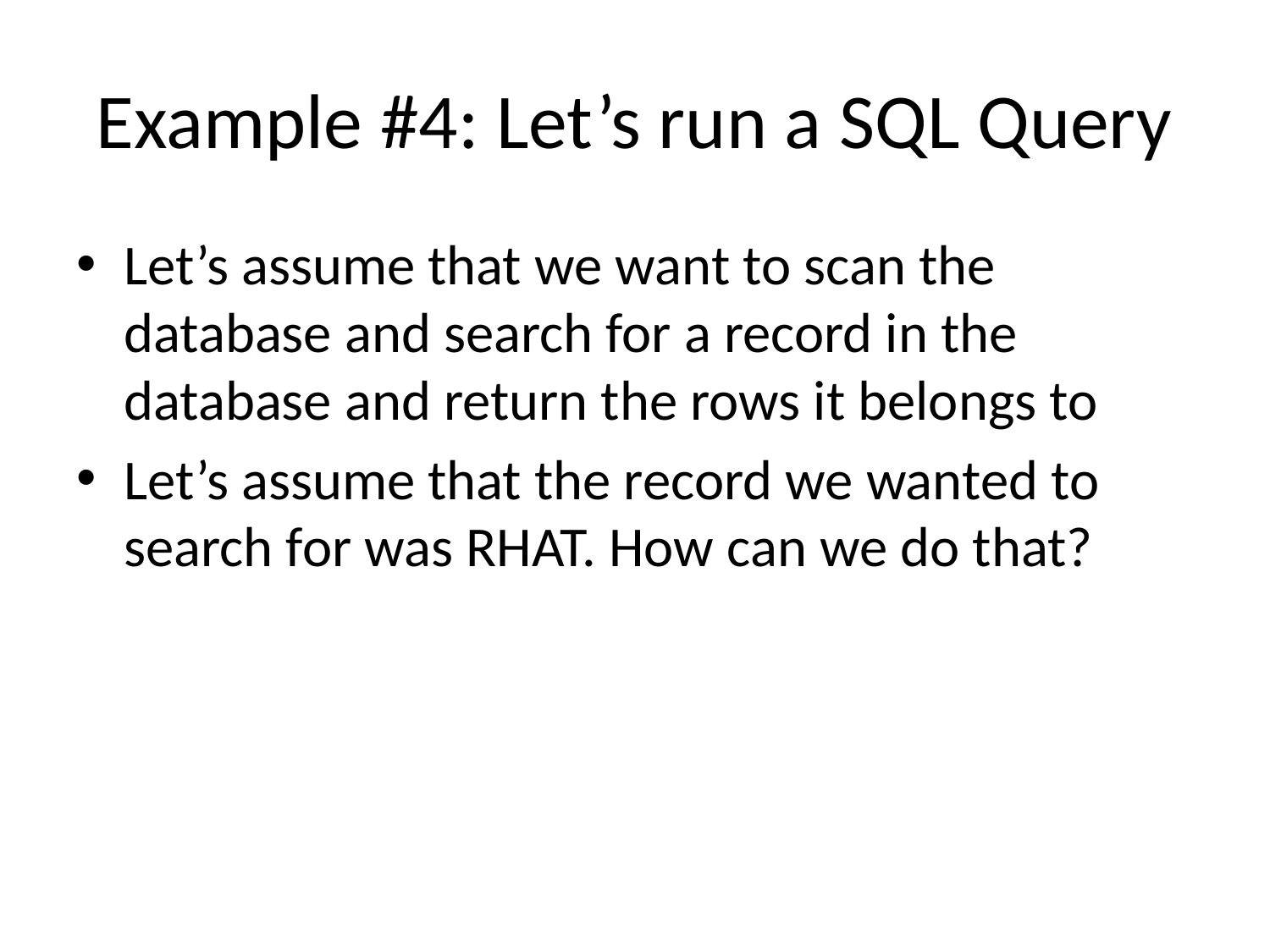

# Example #4: Let’s run a SQL Query
Let’s assume that we want to scan the database and search for a record in the database and return the rows it belongs to
Let’s assume that the record we wanted to search for was RHAT. How can we do that?